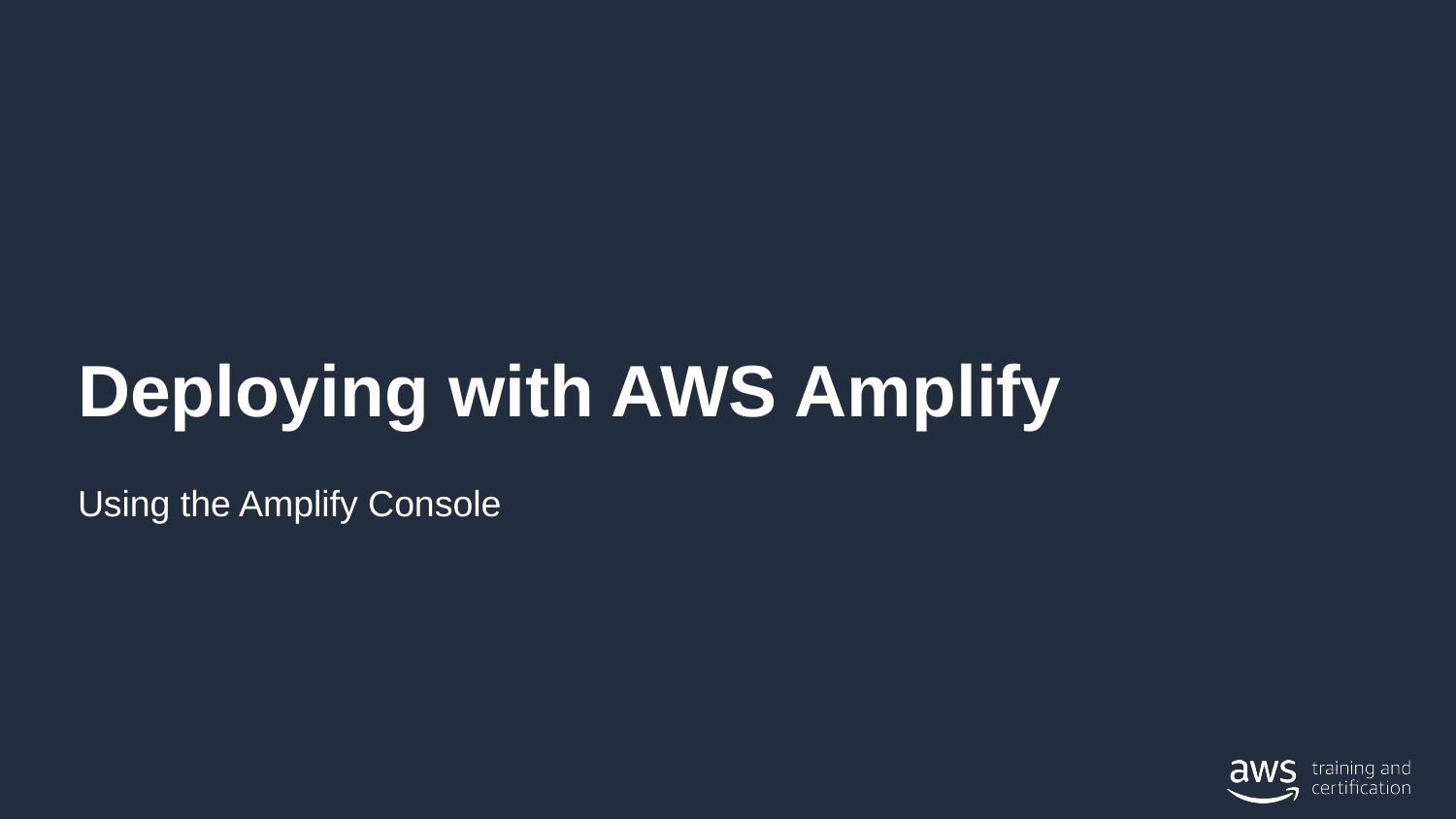

# Deploying with AWS Amplify
Using the Amplify Console